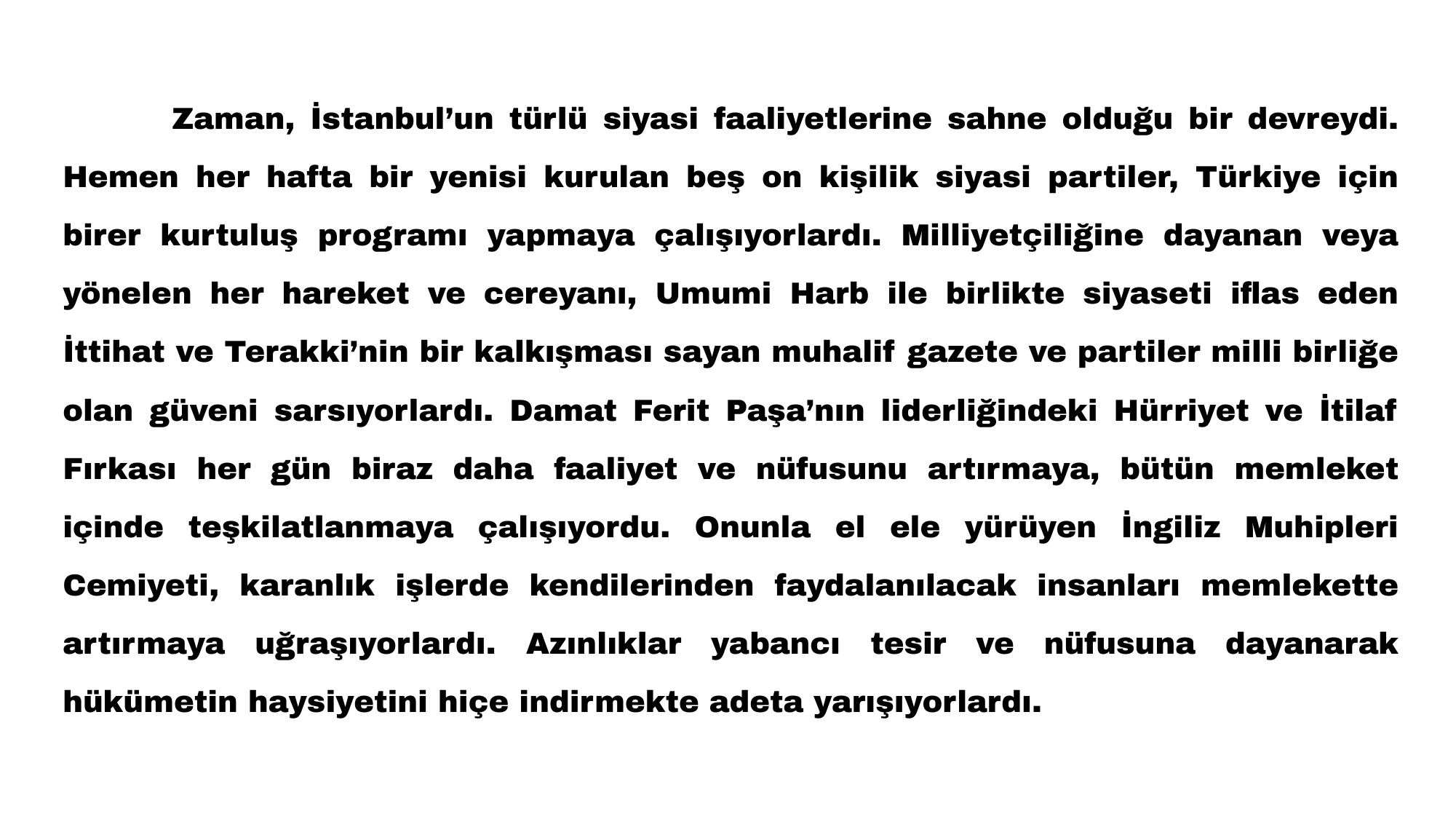

#
	Zaman, İstanbul’un türlü siyasi faaliyetlerine sahne olduğu bir devreydi. Hemen her hafta bir yenisi kurulan beş on kişilik siyasi partiler, Türkiye için birer kurtuluş programı yapmaya çalışıyorlardı. Milliyetçiliğine dayanan veya yönelen her hareket ve cereyanı, Umumi Harb ile birlikte siyaseti iflas eden İttihat ve Terakki’nin bir kalkışması sayan muhalif gazete ve partiler milli birliğe olan güveni sarsıyorlardı. Damat Ferit Paşa’nın liderliğindeki Hürriyet ve İtilaf Fırkası her gün biraz daha faaliyet ve nüfusunu artırmaya, bütün memleket içinde teşkilatlanmaya çalışıyordu. Onunla el ele yürüyen İngiliz Muhipleri Cemiyeti, karanlık işlerde kendilerinden faydalanılacak insanları memlekette artırmaya uğraşıyorlardı. Azınlıklar yabancı tesir ve nüfusuna dayanarak hükümetin haysiyetini hiçe indirmekte adeta yarışıyorlardı.